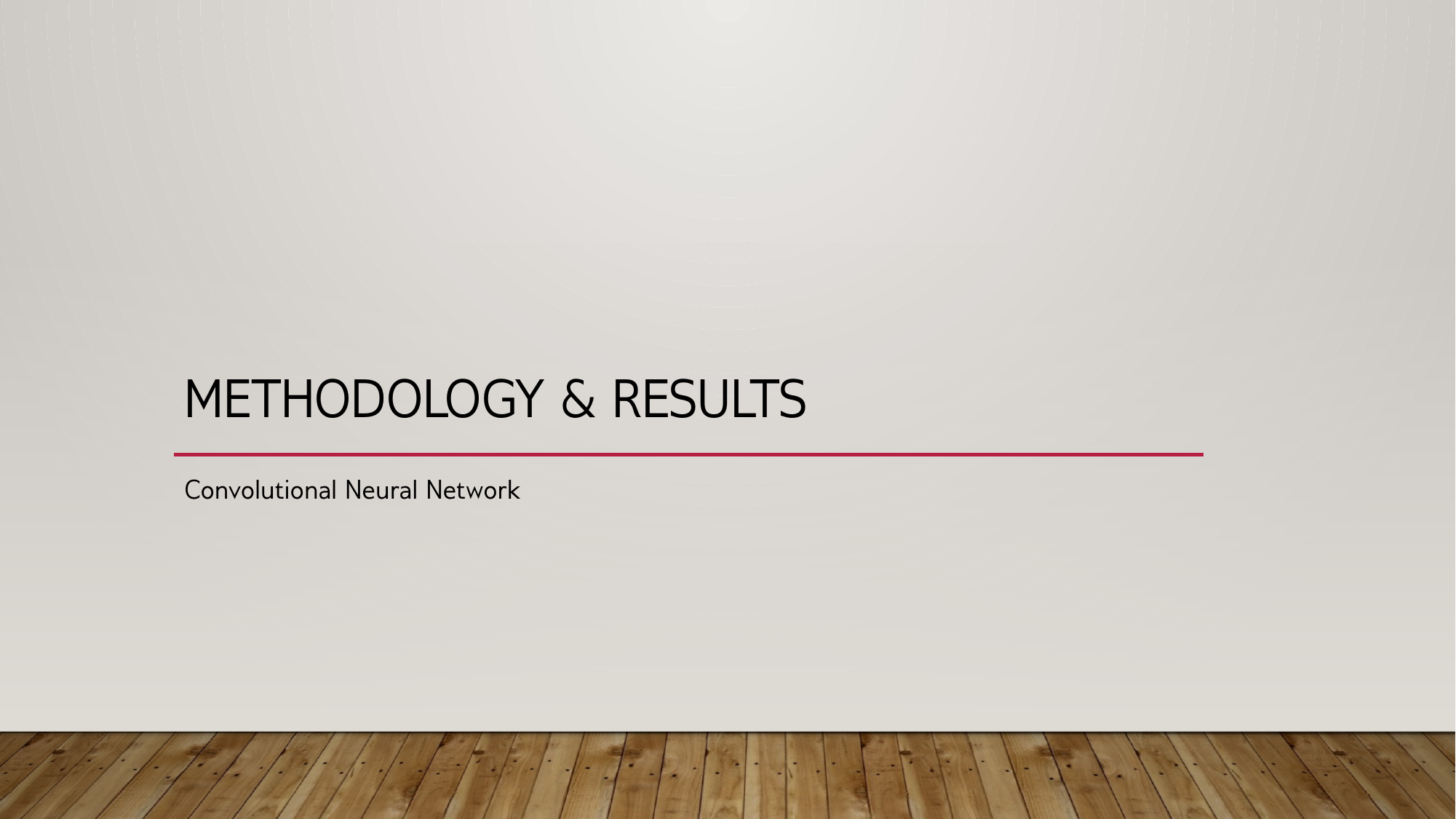

# Methodology & results
Convolutional Neural Network